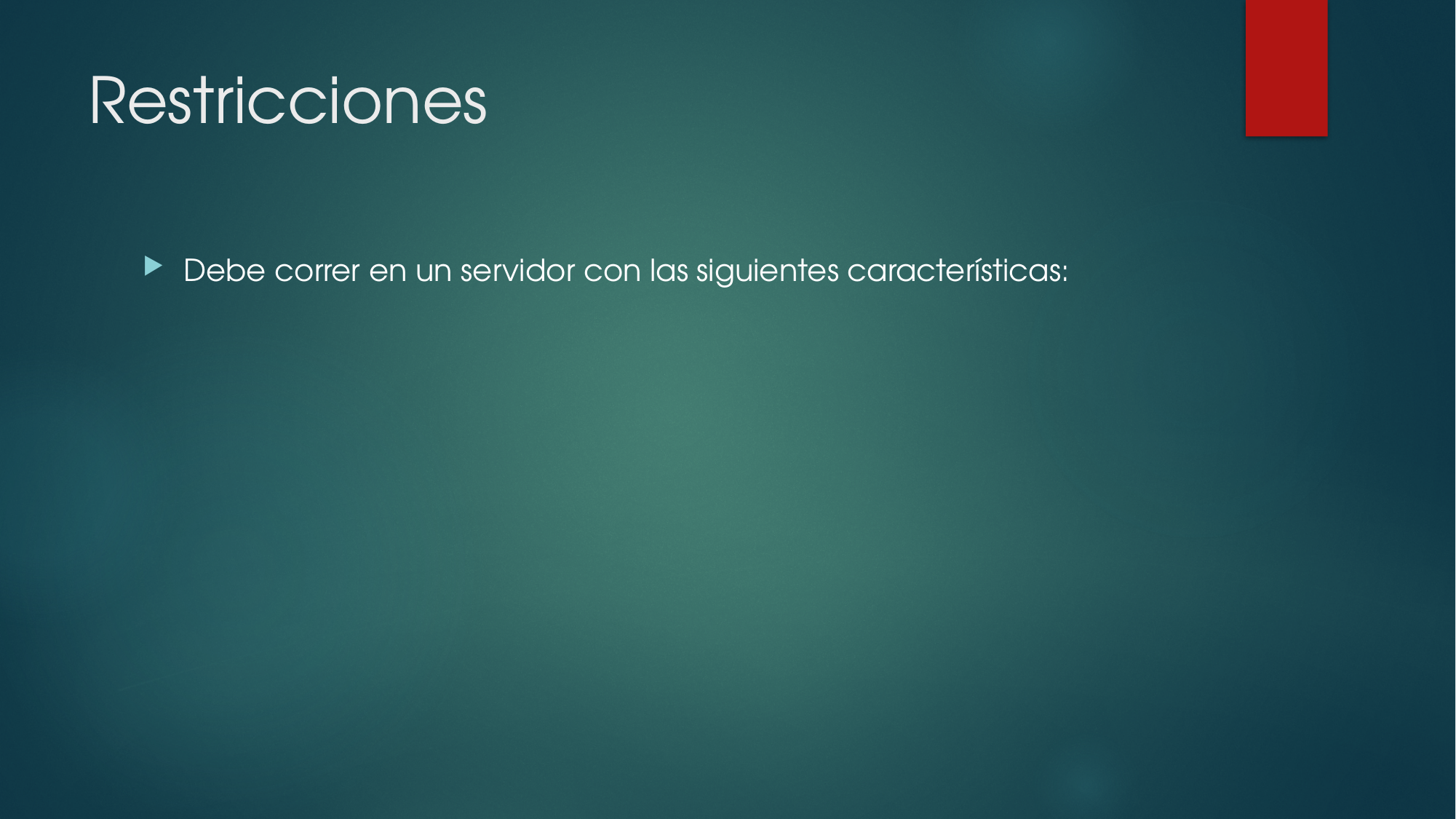

# Restricciones
Debe correr en un servidor con las siguientes características: